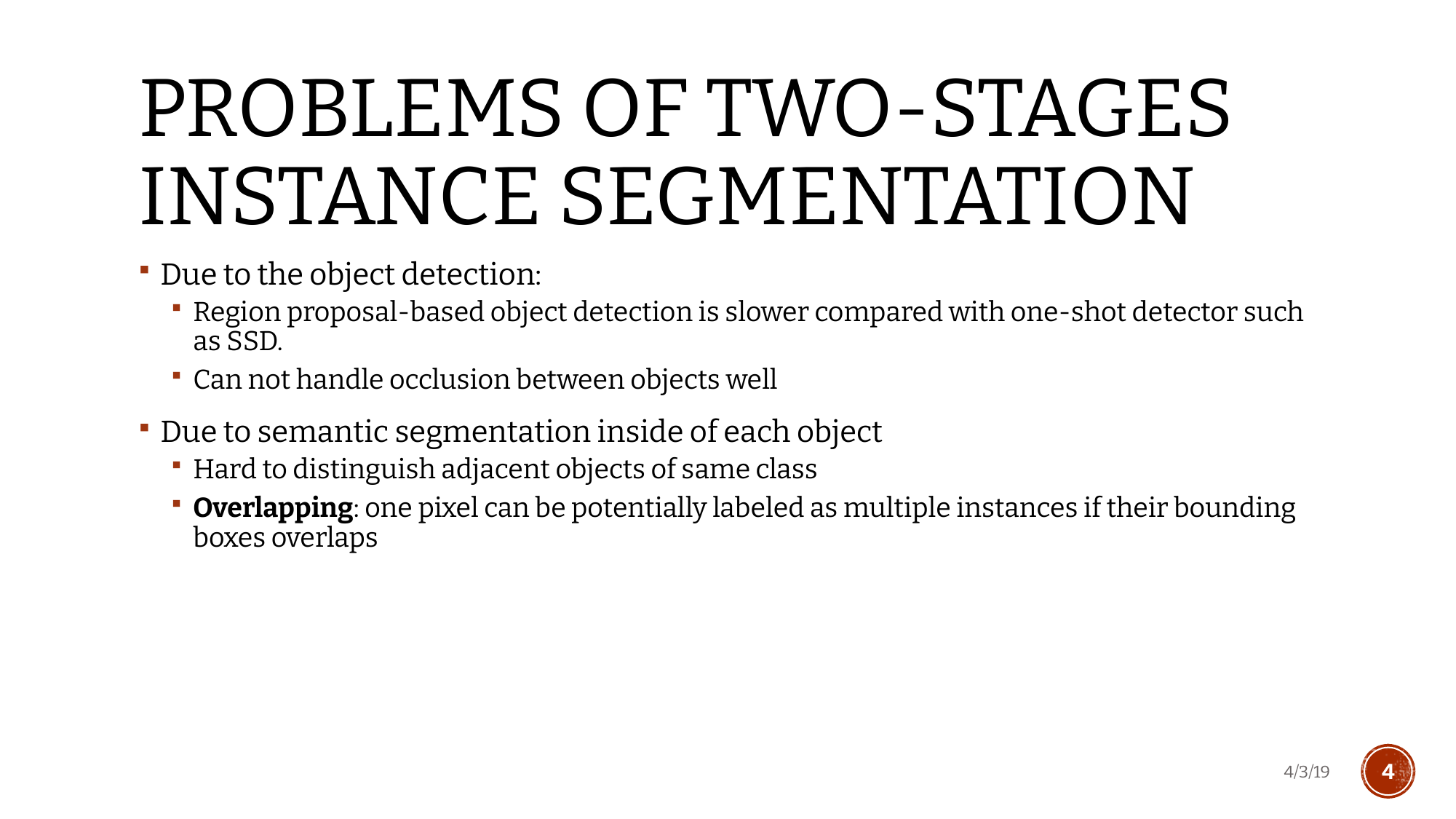

# Problems of Two-stages Instance Segmentation
Due to the object detection:
Region proposal-based object detection is slower compared with one-shot detector such as SSD.
Can not handle occlusion between objects well
Due to semantic segmentation inside of each object
Hard to distinguish adjacent objects of same class
Overlapping: one pixel can be potentially labeled as multiple instances if their bounding boxes overlaps

4/3/19
4